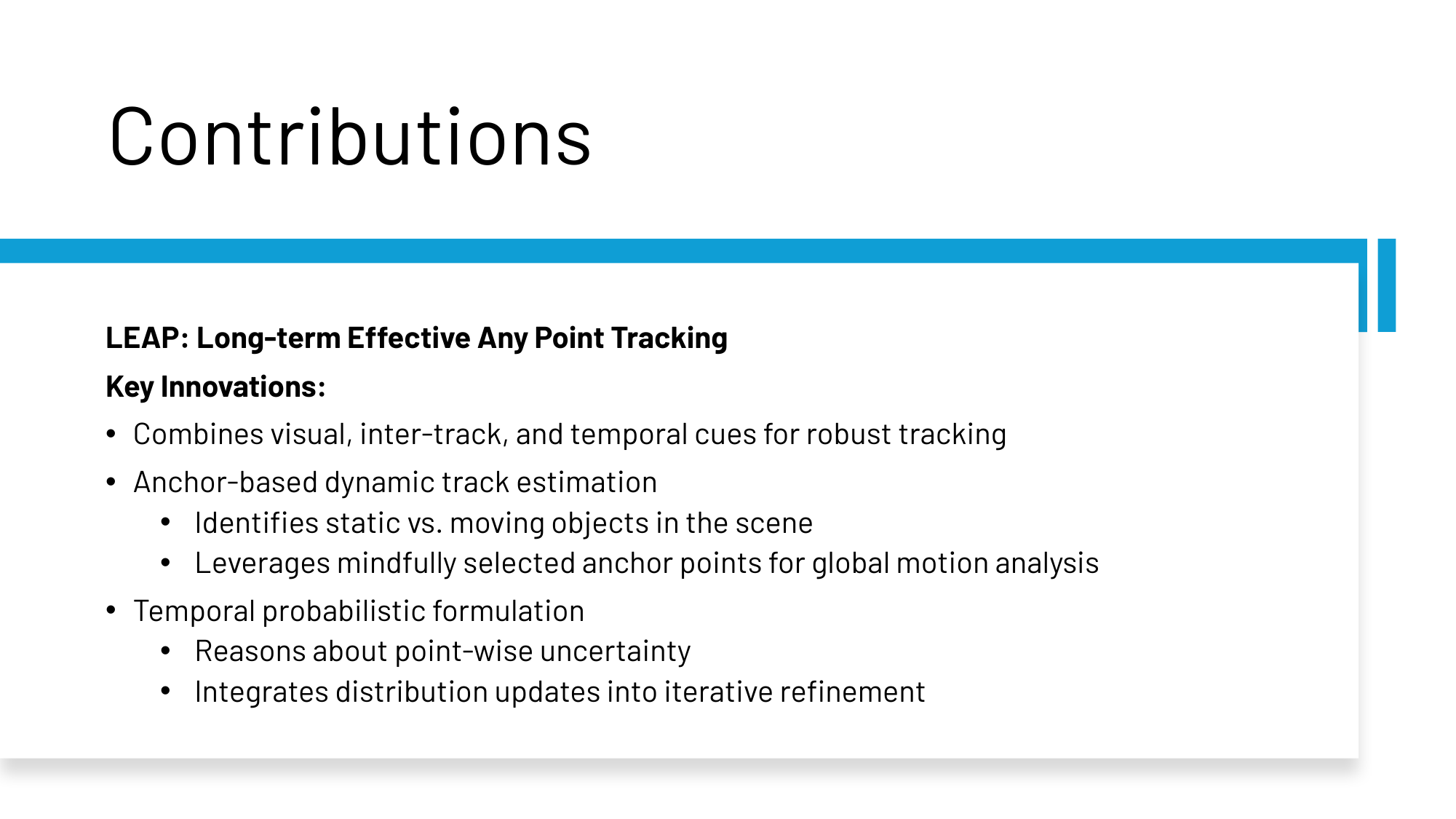

# Contributions

LEAP: Long-term Effective Any Point Tracking
Key Innovations:
Combines visual, inter-track, and temporal cues for robust tracking
Anchor-based dynamic track estimation
Identifies static vs. moving objects in the scene
Leverages mindfully selected anchor points for global motion analysis
Temporal probabilistic formulation
Reasons about point-wise uncertainty
Integrates distribution updates into iterative refinement